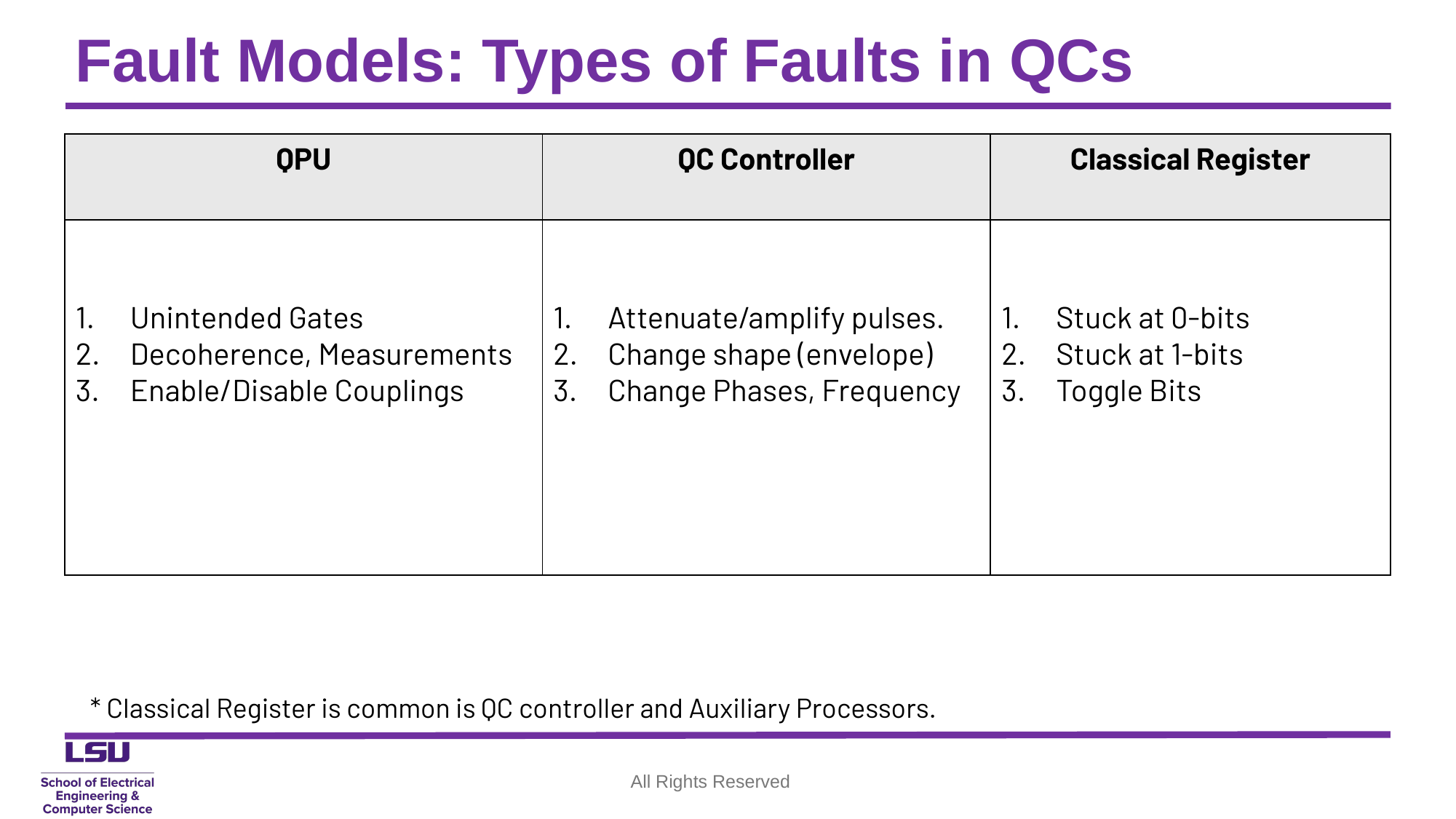

# Fault Models: Types of Faults in QCs
| QPU | QC Controller | Classical Register |
| --- | --- | --- |
| Unintended Gates Decoherence, Measurements Enable/Disable Couplings | Attenuate/amplify pulses. Change shape (envelope) Change Phases, Frequency | Stuck at 0-bits Stuck at 1-bits Toggle Bits |
* Classical Register is common is QC controller and Auxiliary Processors.
All Rights Reserved